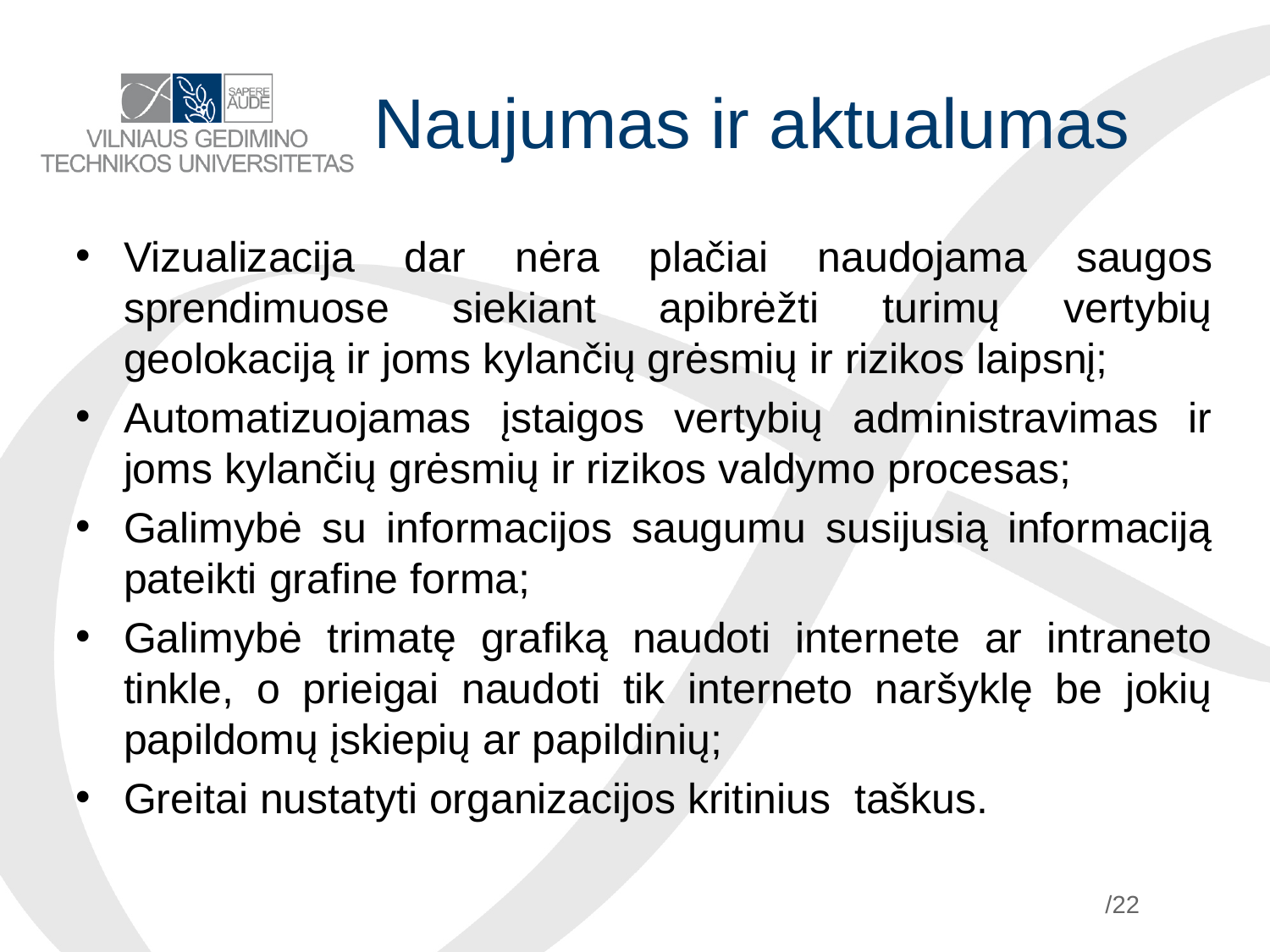

Naujumas ir aktualumas
Vizualizacija dar nėra plačiai naudojama saugos sprendimuose siekiant apibrėžti turimų vertybių geolokaciją ir joms kylančių grėsmių ir rizikos laipsnį;
Automatizuojamas įstaigos vertybių administravimas ir joms kylančių grėsmių ir rizikos valdymo procesas;
Galimybė su informacijos saugumu susijusią informaciją pateikti grafine forma;
Galimybė trimatę grafiką naudoti internete ar intraneto tinkle, o prieigai naudoti tik interneto naršyklę be jokių papildomų įskiepių ar papildinių;
Greitai nustatyti organizacijos kritinius  taškus.

/22